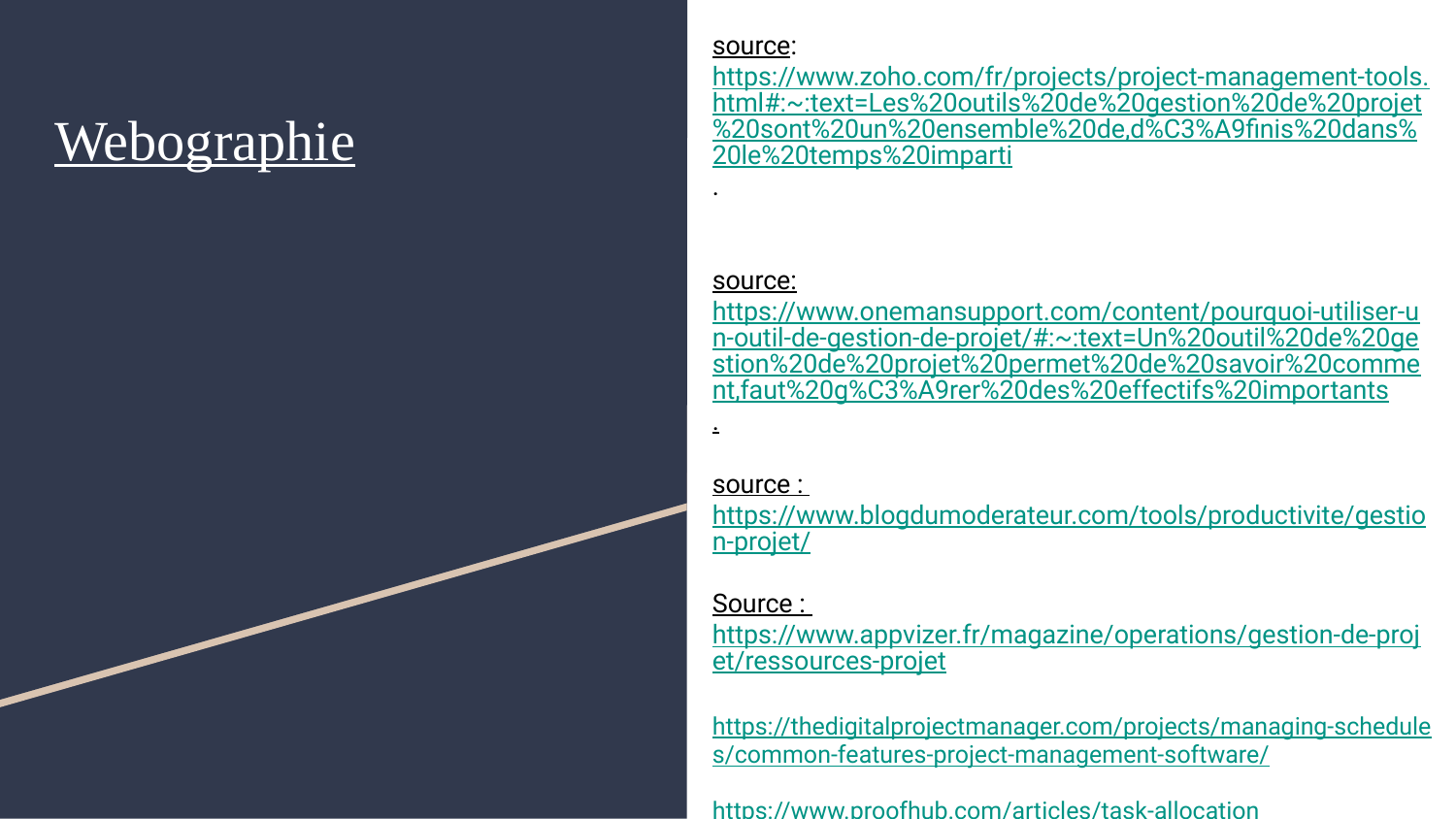

source:https://www.zoho.com/fr/projects/project-management-tools.html#:~:text=Les%20outils%20de%20gestion%20de%20projet%20sont%20un%20ensemble%20de,d%C3%A9finis%20dans%20le%20temps%20imparti.

source:https://www.onemansupport.com/content/pourquoi-utiliser-un-outil-de-gestion-de-projet/#:~:text=Un%20outil%20de%20gestion%20de%20projet%20permet%20de%20savoir%20comment,faut%20g%C3%A9rer%20des%20effectifs%20importants.

source : https://www.blogdumoderateur.com/tools/productivite/gestion-projet/

Source : https://www.appvizer.fr/magazine/operations/gestion-de-projet/ressources-projet

https://thedigitalprojectmanager.com/projects/managing-schedules/common-features-project-management-software/
https://www.proofhub.com/articles/task-allocation
https://www.teamwork.com/blog/resource-management/
https://www.pole-emploi.fr/employeur/des-conseils-pour-gerer-vos-ress/les-outils-collaboratifs-en-entr.html#:~:text=Pour%20la%20gestion%20de%20projet,collectives%20ou%20des%20discussions%20sp%C3%A9cifiques.

# Webographie